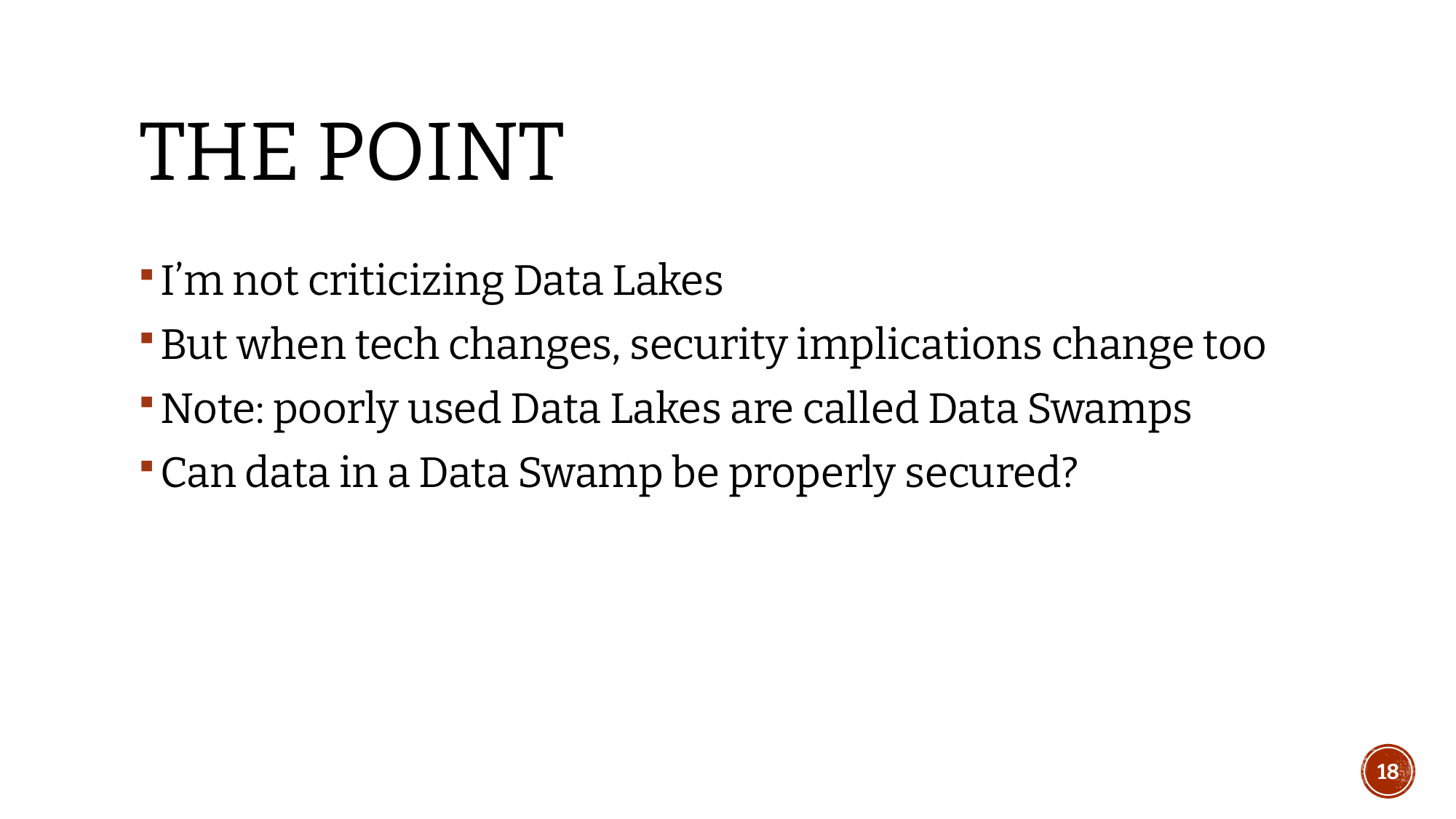

# The Point
I’m not criticizing Data Lakes
But when tech changes, security implications change too
Note: poorly used Data Lakes are called Data Swamps
Can data in a Data Swamp be properly secured?
18